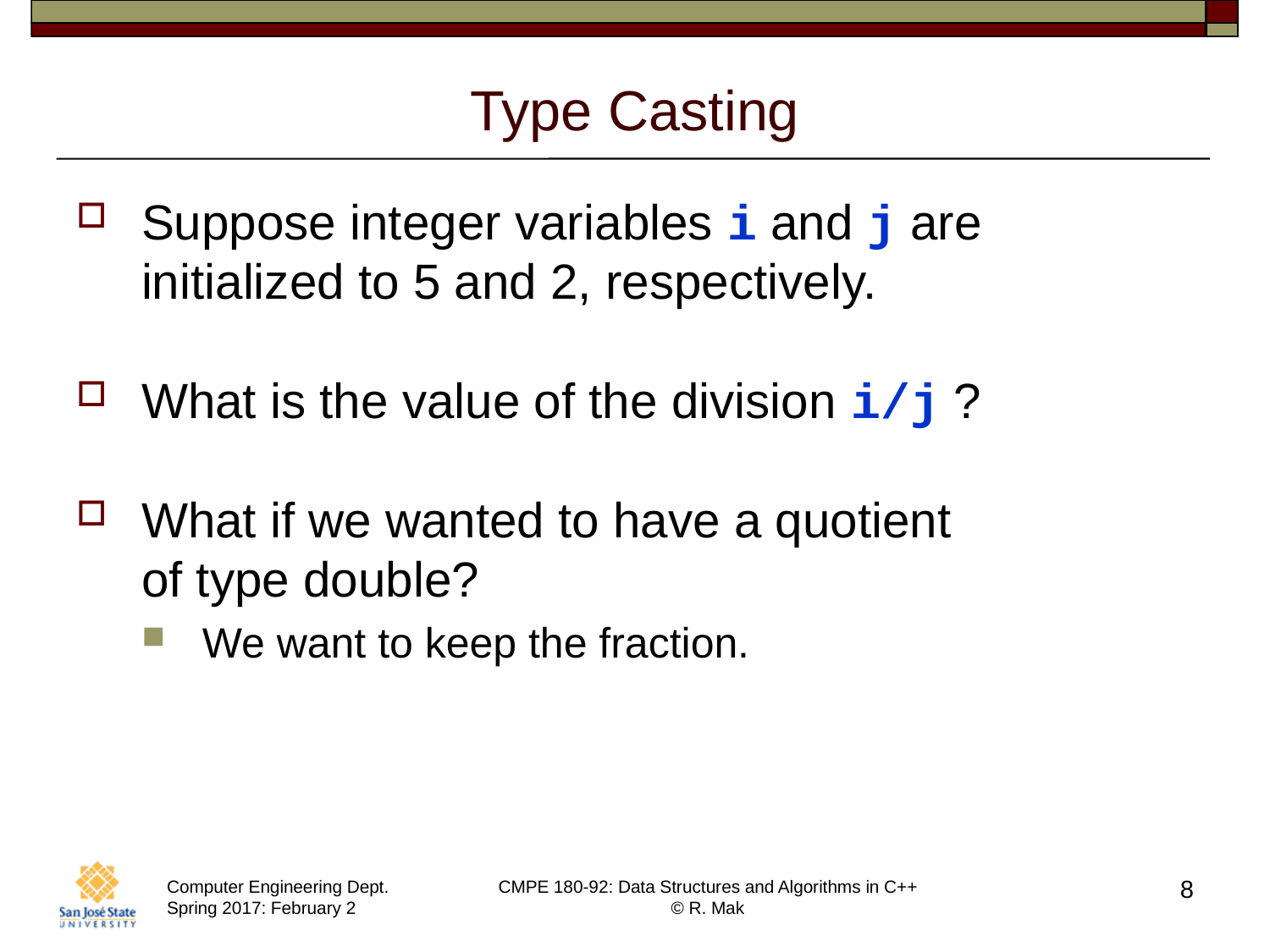

# Type Casting
Suppose integer variables i and j are initialized to 5 and 2, respectively.

What is the value of the division i/j ?

What if we wanted to have a quotient
of type double?
We want to keep the fraction.
8